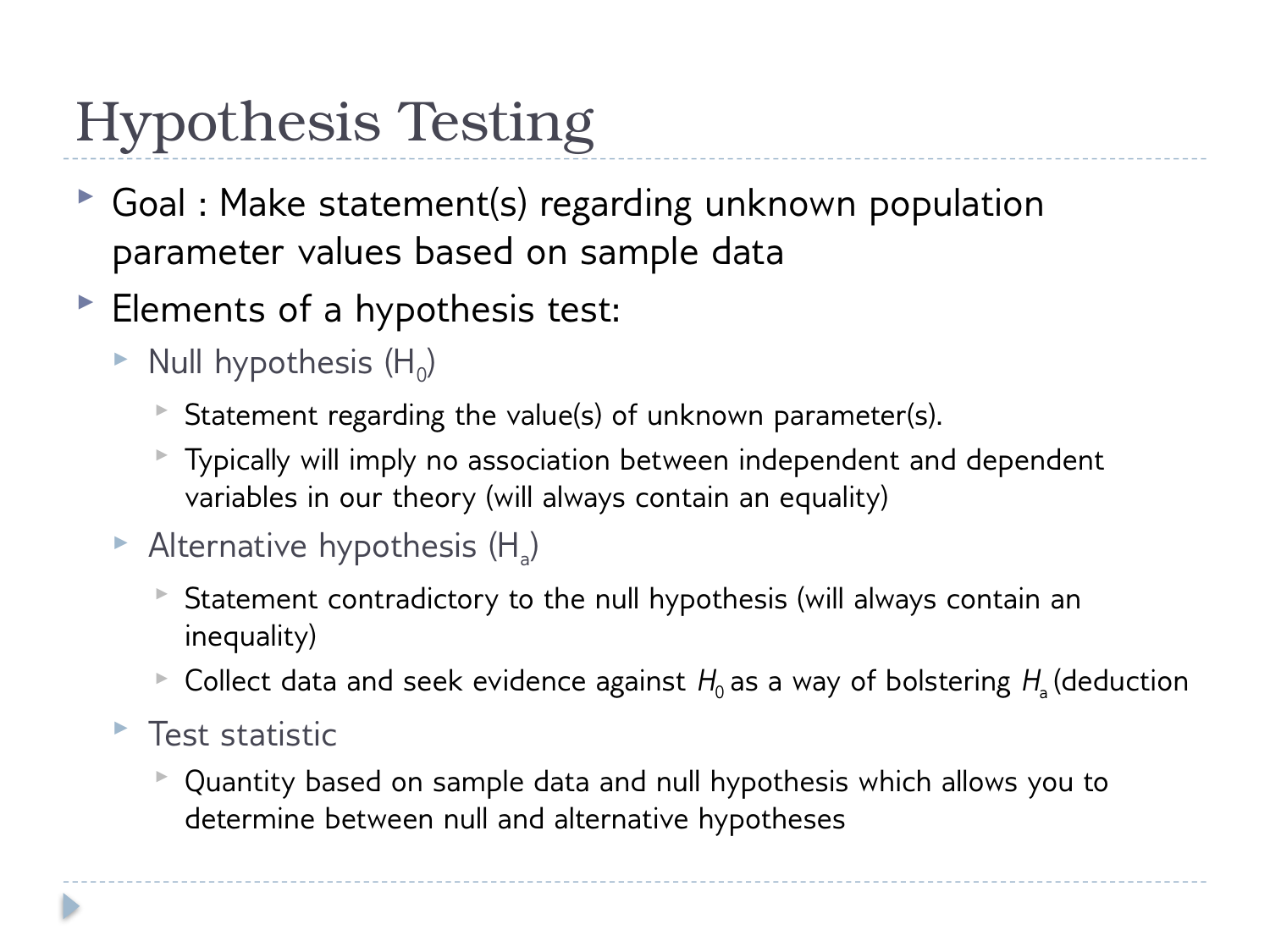

# Hypothesis Testing
Goal : Make statement(s) regarding unknown population parameter values based on sample data
Elements of a hypothesis test:
Null hypothesis (H0)
Statement regarding the value(s) of unknown parameter(s).
Typically will imply no association between independent and dependent variables in our theory (will always contain an equality)
Alternative hypothesis (Ha)
Statement contradictory to the null hypothesis (will always contain an inequality)
Collect data and seek evidence against H0 as a way of bolstering Ha (deduction
Test statistic
Quantity based on sample data and null hypothesis which allows you to determine between null and alternative hypotheses